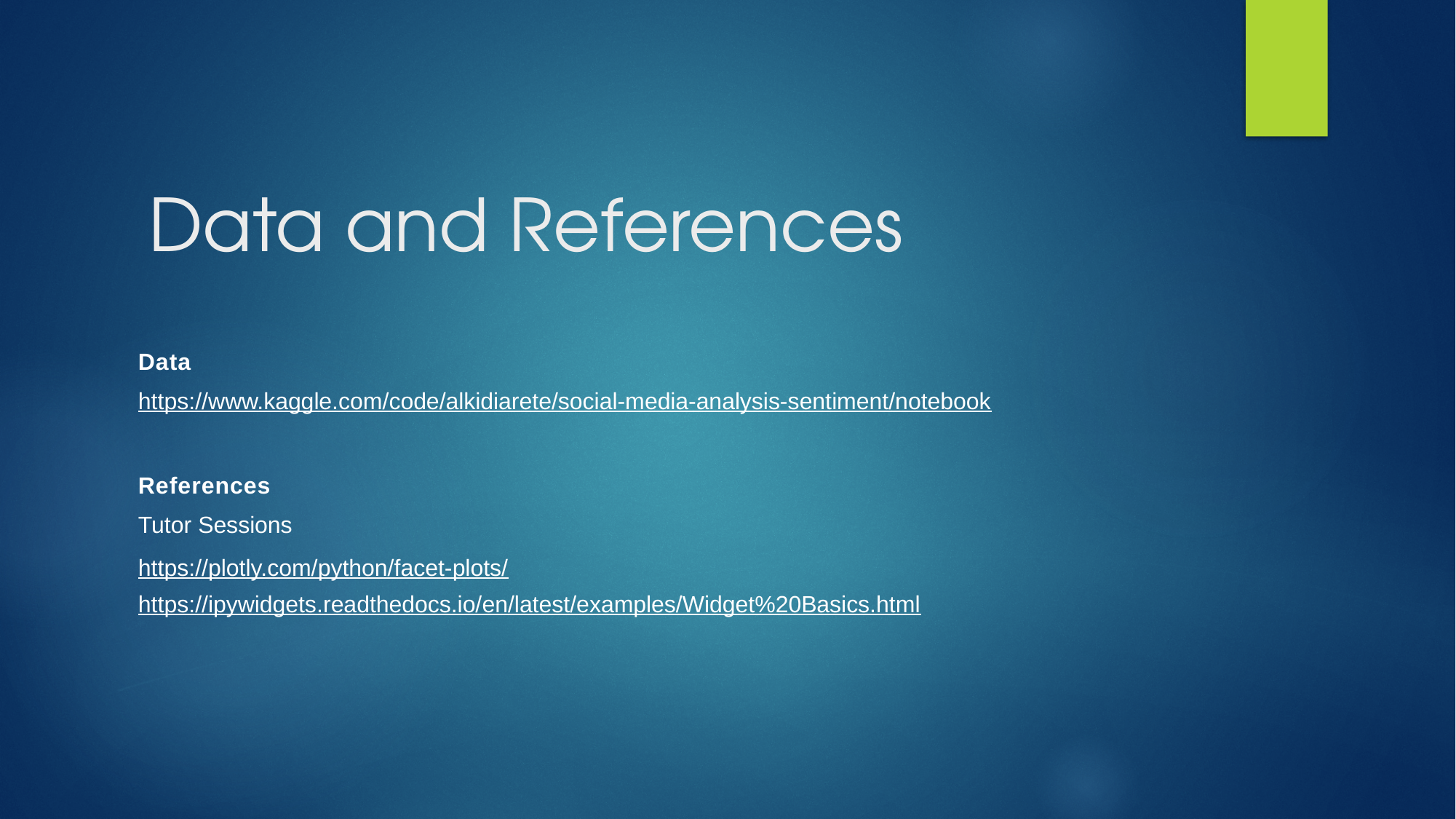

# Data and References
Data
https://www.kaggle.com/code/alkidiarete/social-media-analysis-sentiment/notebook

References
Tutor Sessions
https://plotly.com/python/facet-plots/
https://ipywidgets.readthedocs.io/en/latest/examples/Widget%20Basics.html